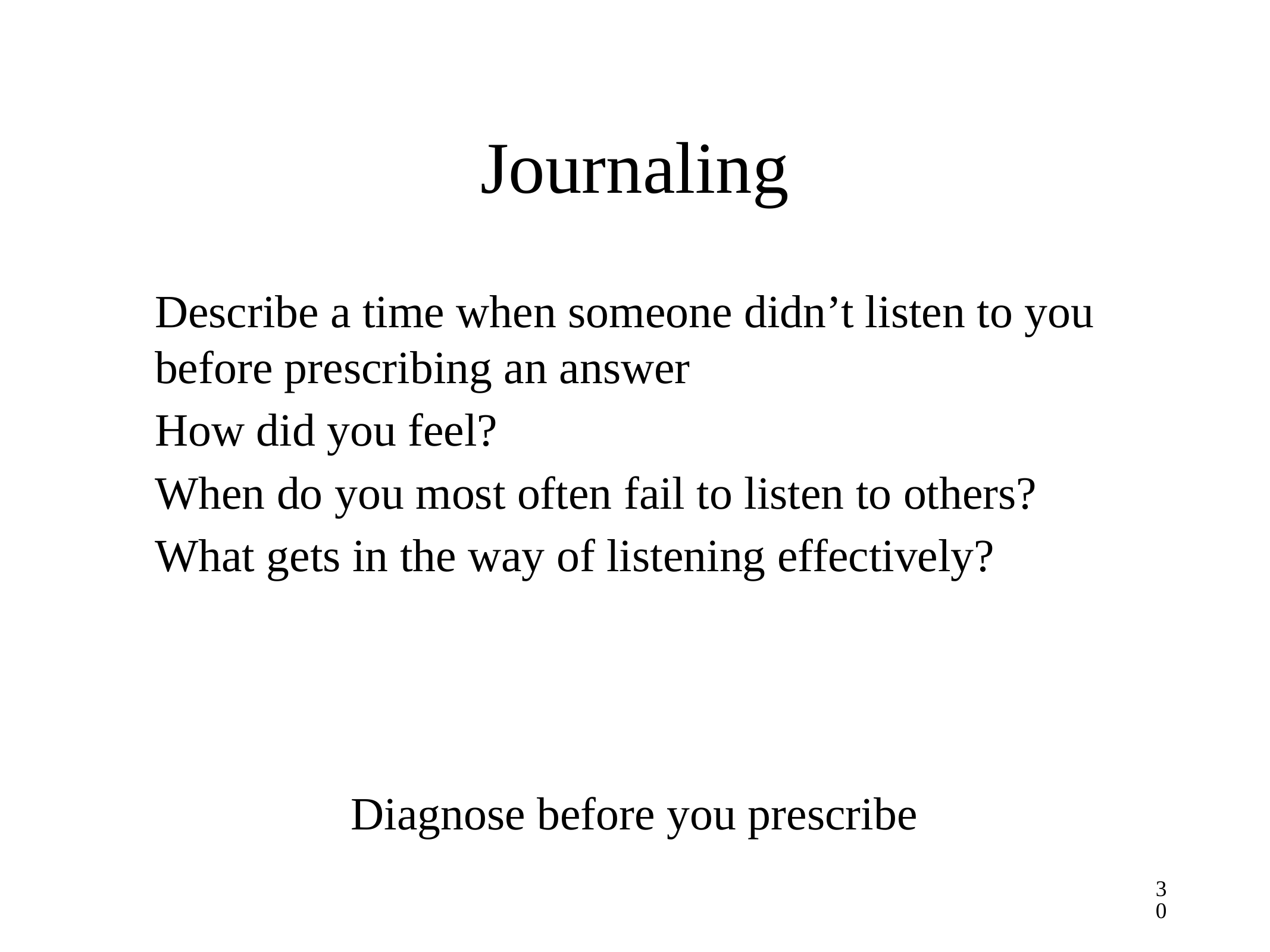

# Journaling
Describe a time when someone didn’t listen to you before prescribing an answer
How did you feel?
When do you most often fail to listen to others?
What gets in the way of listening effectively?

Diagnose before you prescribe
30